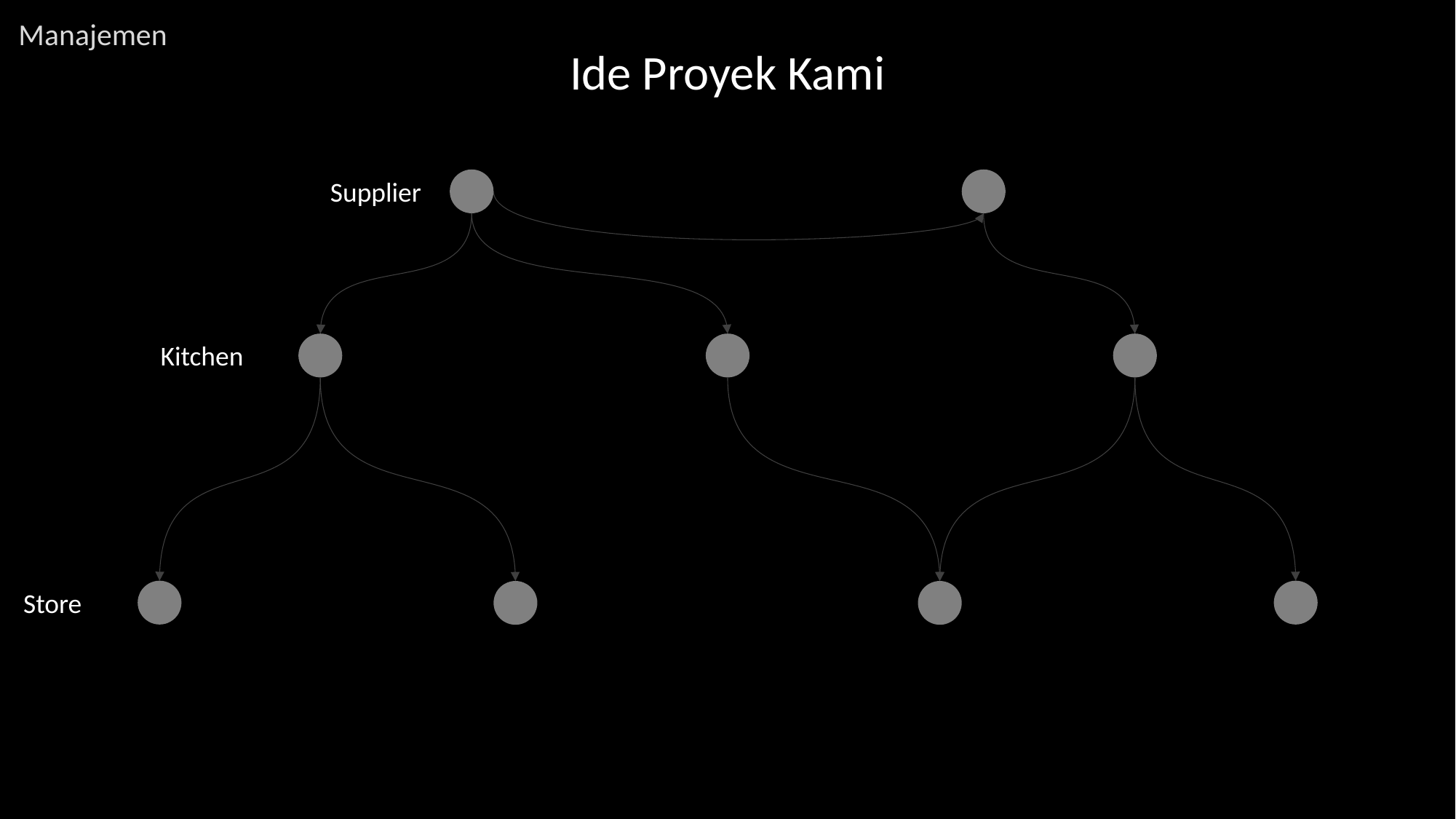

Manajemen
Ide Proyek Kami
Supplier

Kitchen

Store